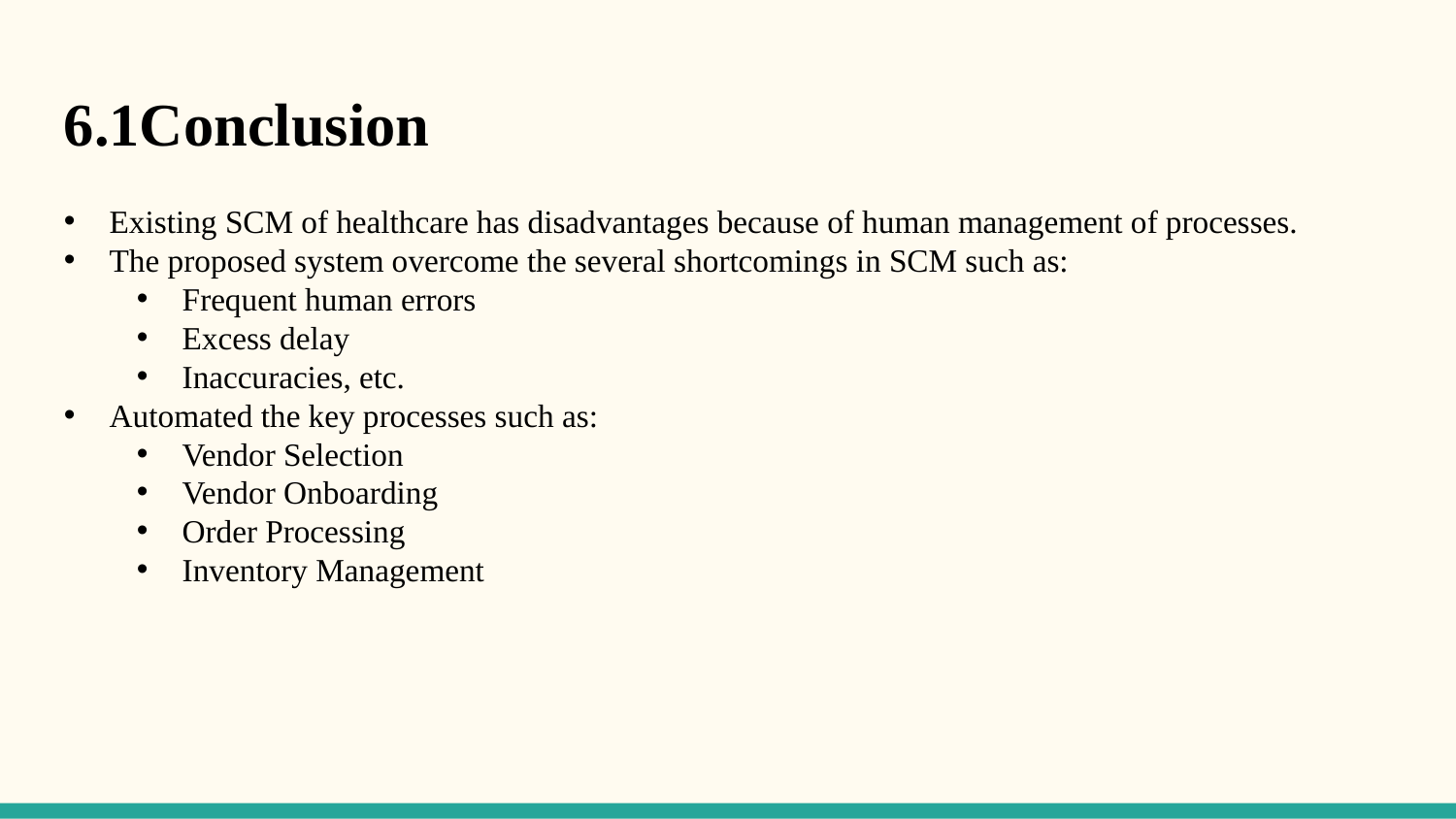

6.1Conclusion
Existing SCM of healthcare has disadvantages because of human management of processes.
The proposed system overcome the several shortcomings in SCM such as:
Frequent human errors
Excess delay
Inaccuracies, etc.
Automated the key processes such as:
Vendor Selection
Vendor Onboarding
Order Processing
Inventory Management